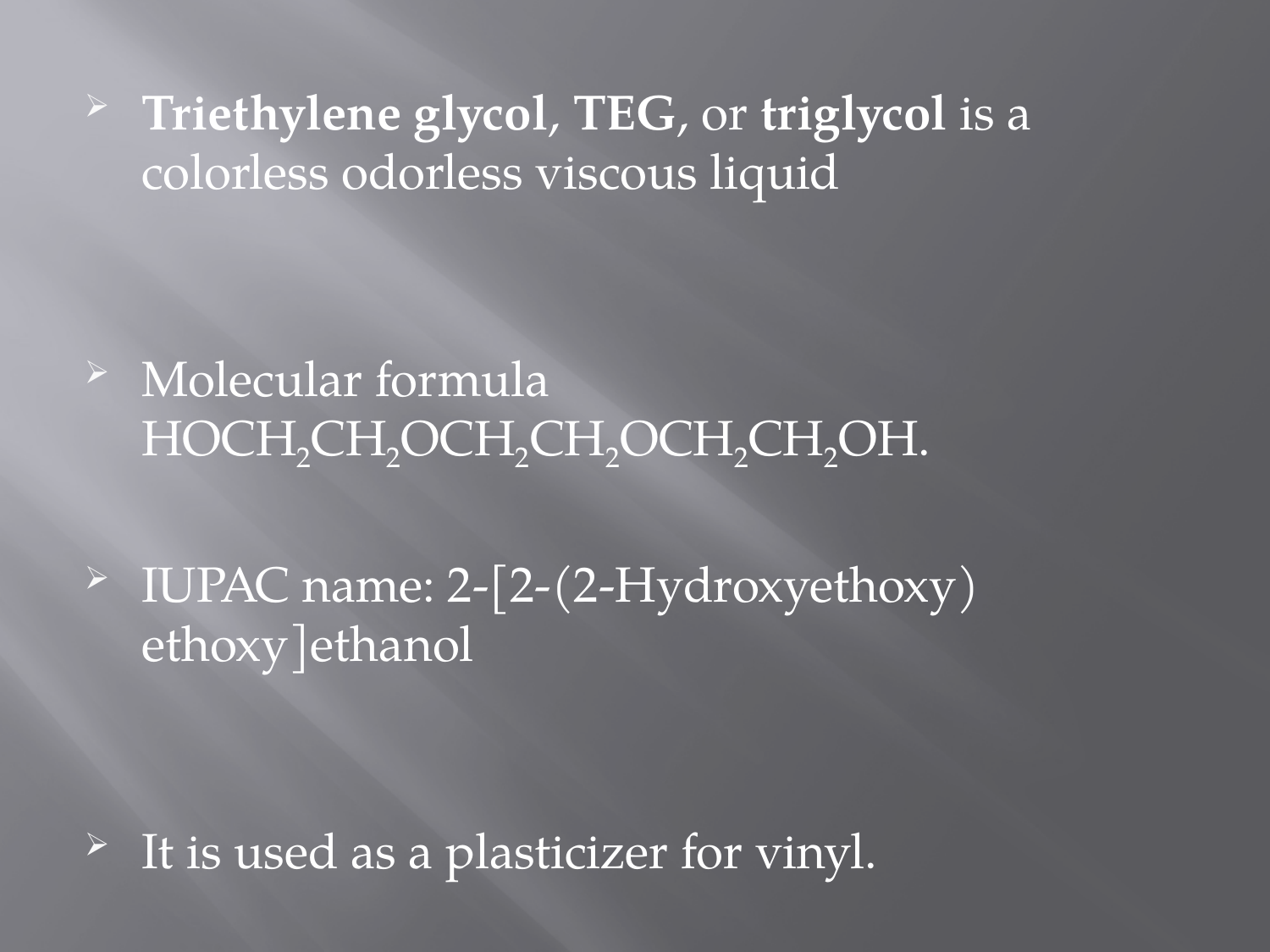

Triethylene glycol, TEG, or triglycol is a colorless odorless viscous liquid

Molecular formula HOCH2CH2OCH2CH2OCH2CH2OH.

IUPAC name: 2-[2-(2-Hydroxyethoxy) ethoxy]ethanol

It is used as a plasticizer for vinyl.